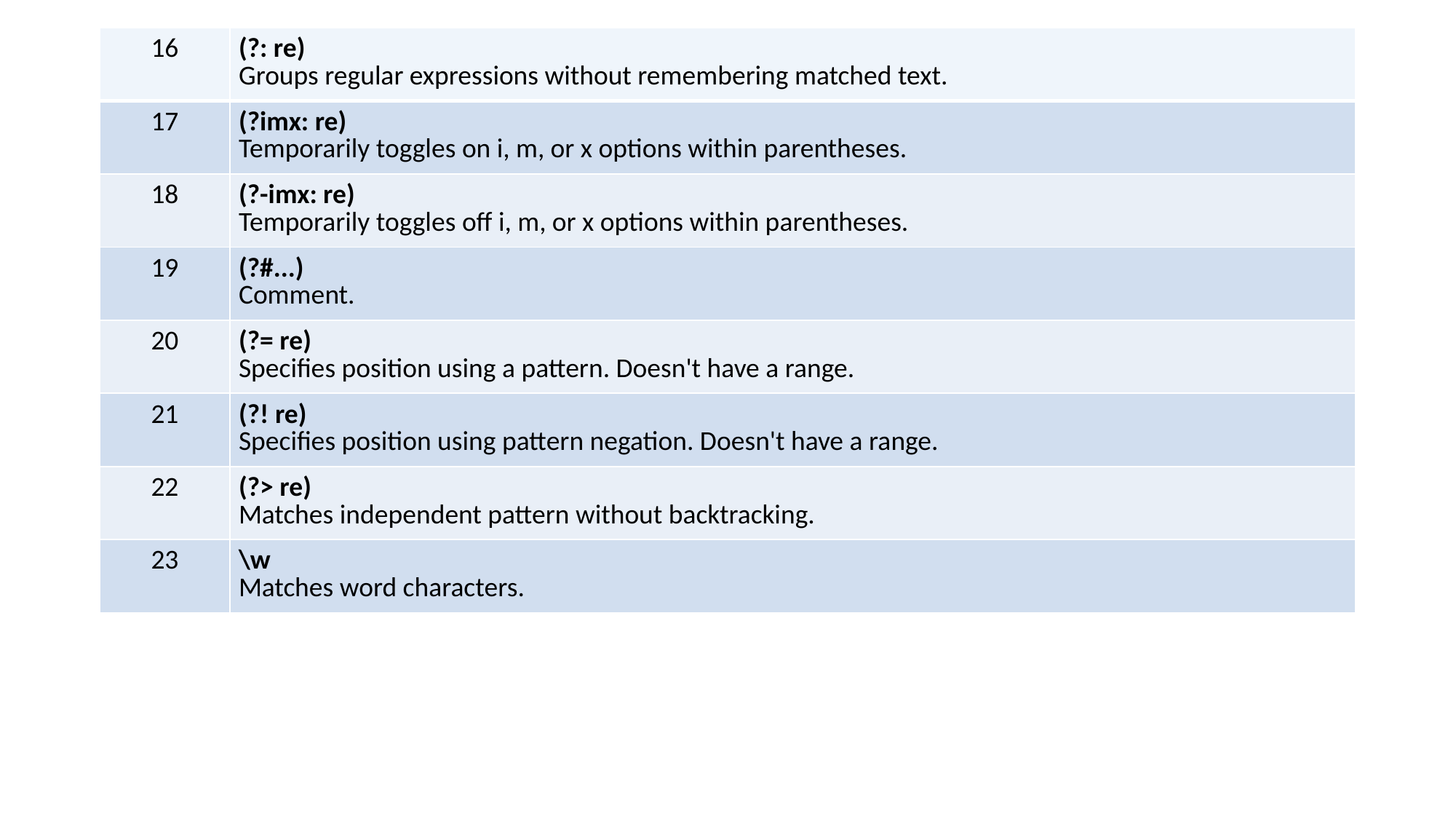

| 16 | (?: re) Groups regular expressions without remembering matched text. |
| --- | --- |
| 17 | (?imx: re) Temporarily toggles on i, m, or x options within parentheses. |
| 18 | (?-imx: re) Temporarily toggles off i, m, or x options within parentheses. |
| 19 | (?#...) Comment. |
| 20 | (?= re) Specifies position using a pattern. Doesn't have a range. |
| 21 | (?! re) Specifies position using pattern negation. Doesn't have a range. |
| 22 | (?> re) Matches independent pattern without backtracking. |
| 23 | \w Matches word characters. |